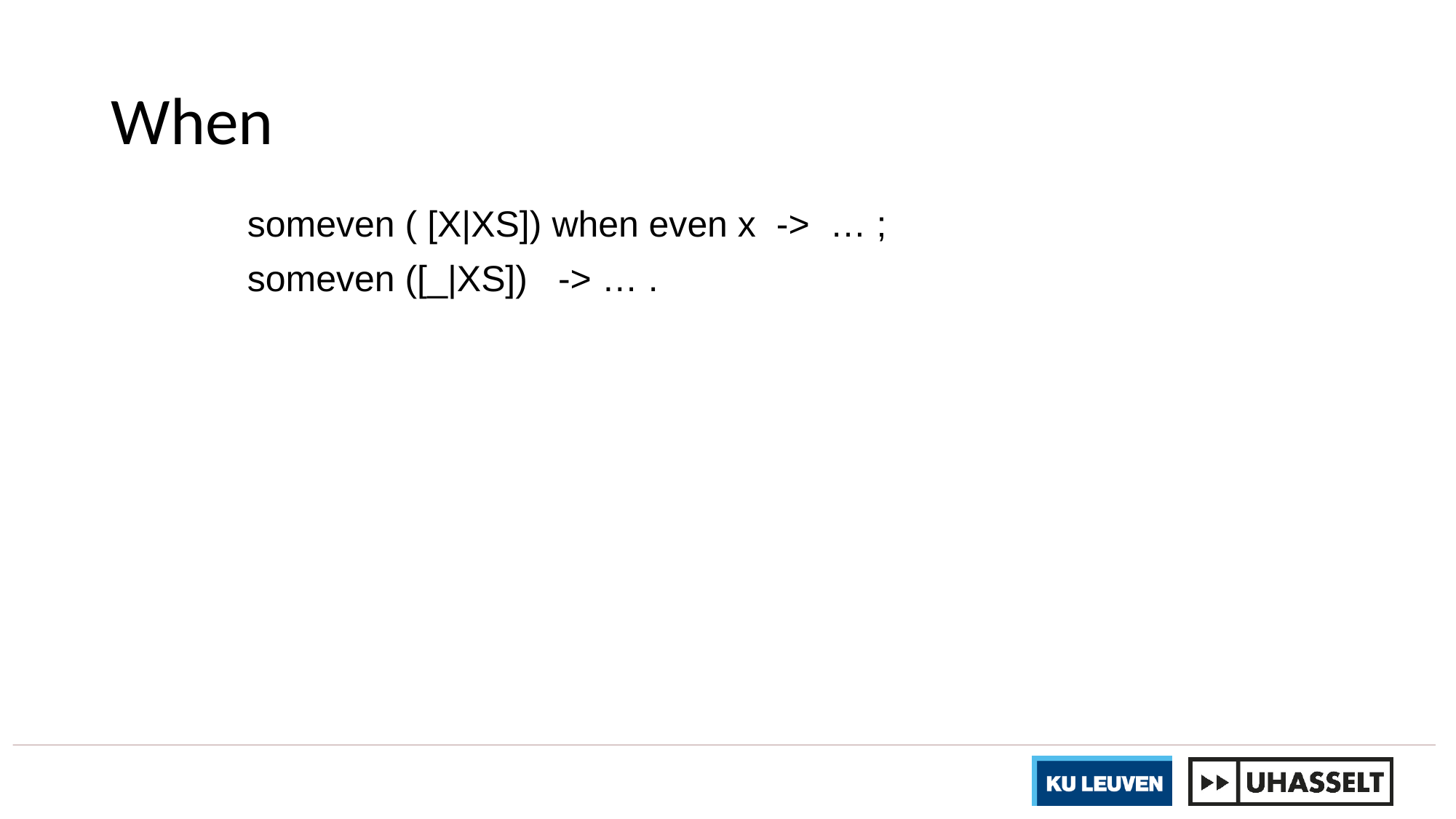

# When
someven ( [X|XS]) when even x  ->  … ;
someven ([_|XS])   -> … .